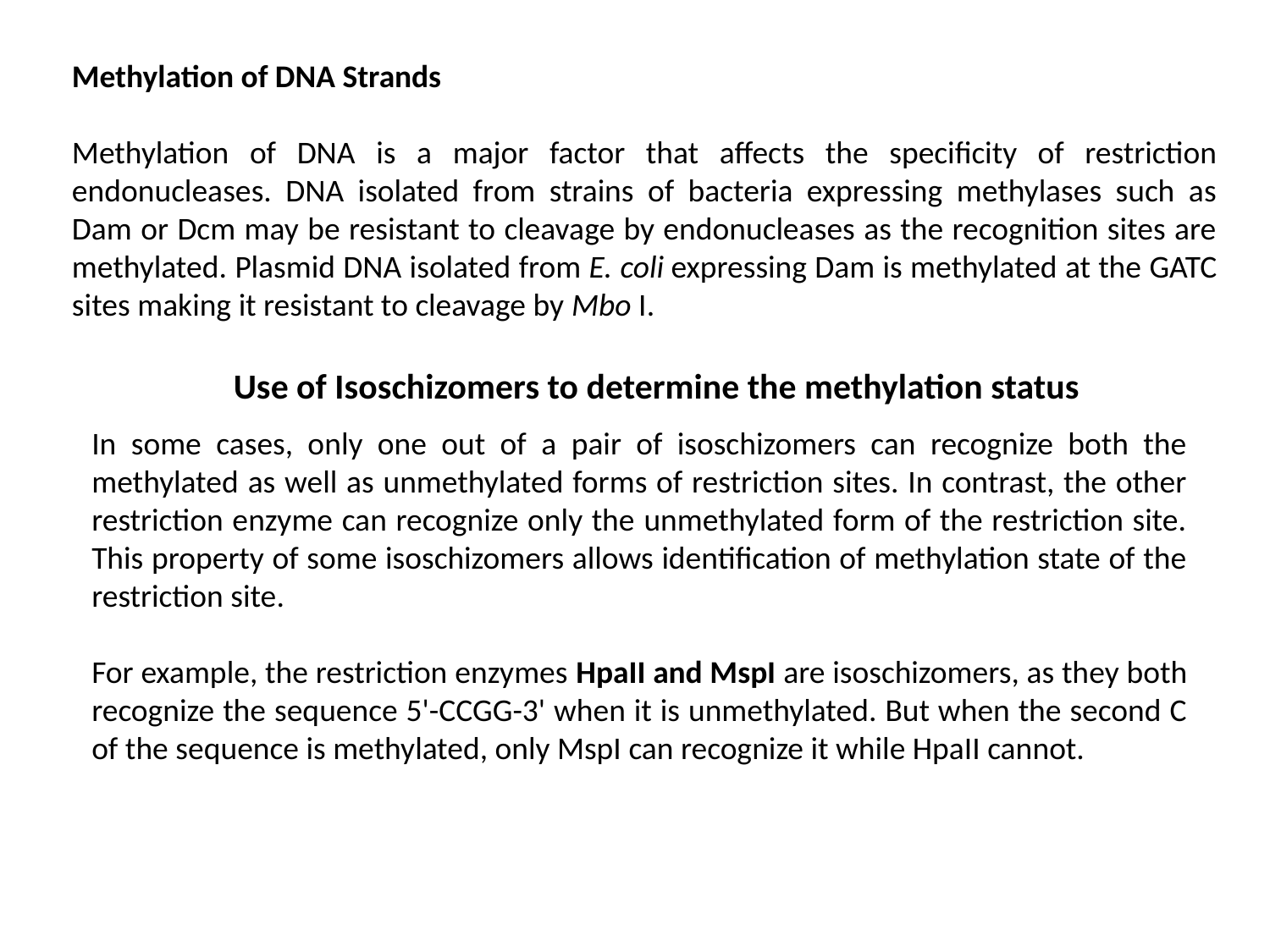

Methylation of DNA Strands

Methylation of DNA is a major factor that affects the specificity of restriction endonucleases. DNA isolated from strains of bacteria expressing methylases such as Dam or Dcm may be resistant to cleavage by endonucleases as the recognition sites are methylated. Plasmid DNA isolated from E. coli expressing Dam is methylated at the GATC sites making it resistant to cleavage by Mbo I.
Use of Isoschizomers to determine the methylation status
In some cases, only one out of a pair of isoschizomers can recognize both the methylated as well as unmethylated forms of restriction sites. In contrast, the other restriction enzyme can recognize only the unmethylated form of the restriction site. This property of some isoschizomers allows identification of methylation state of the restriction site.

For example, the restriction enzymes HpaII and MspI are isoschizomers, as they both recognize the sequence 5'-CCGG-3' when it is unmethylated. But when the second C of the sequence is methylated, only MspI can recognize it while HpaII cannot.